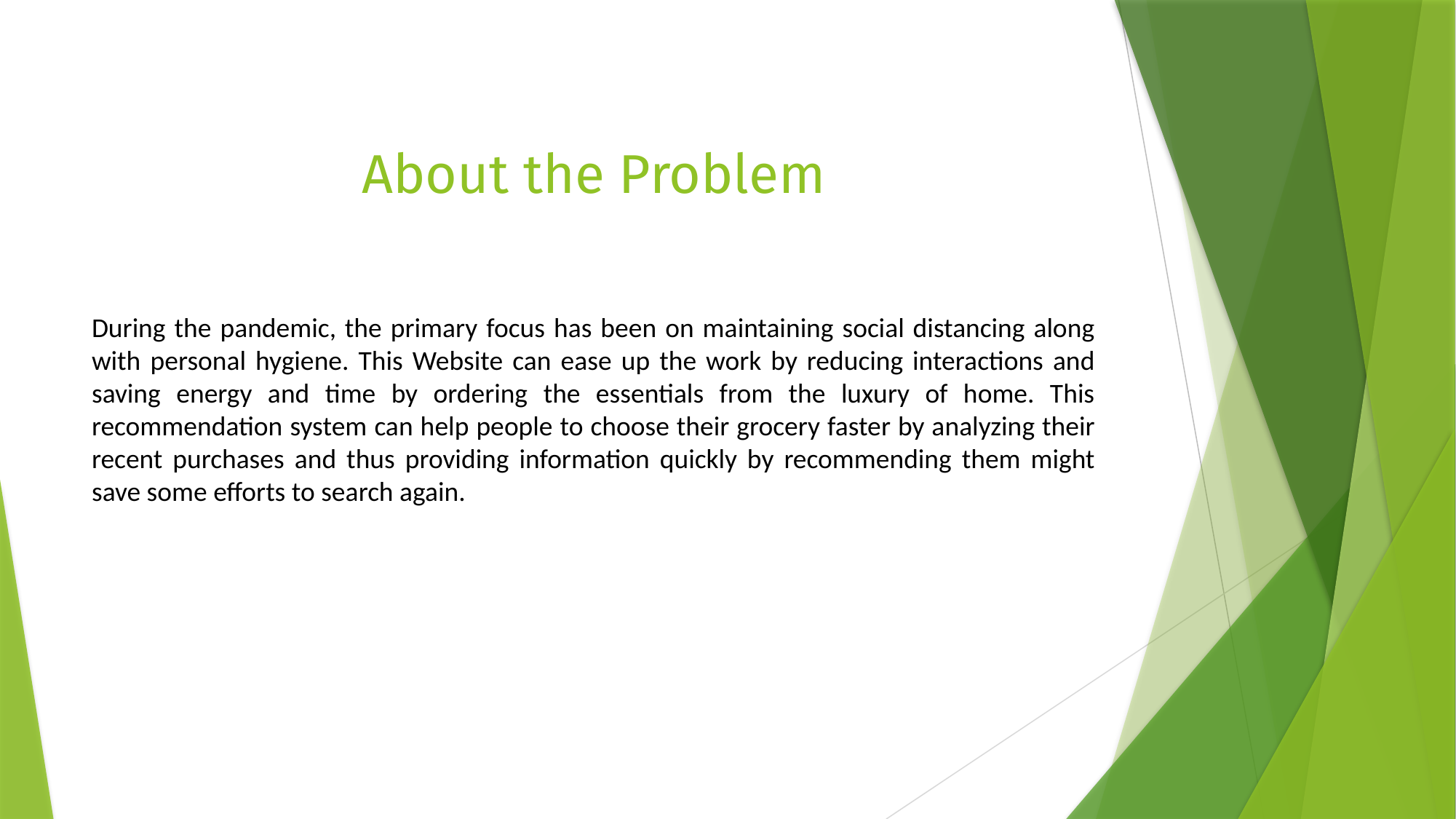

# About the Problem
During the pandemic, the primary focus has been on maintaining social distancing along with personal hygiene. This Website can ease up the work by reducing interactions and saving energy and time by ordering the essentials from the luxury of home. This recommendation system can help people to choose their grocery faster by analyzing their recent purchases and thus providing information quickly by recommending them might save some efforts to search again.